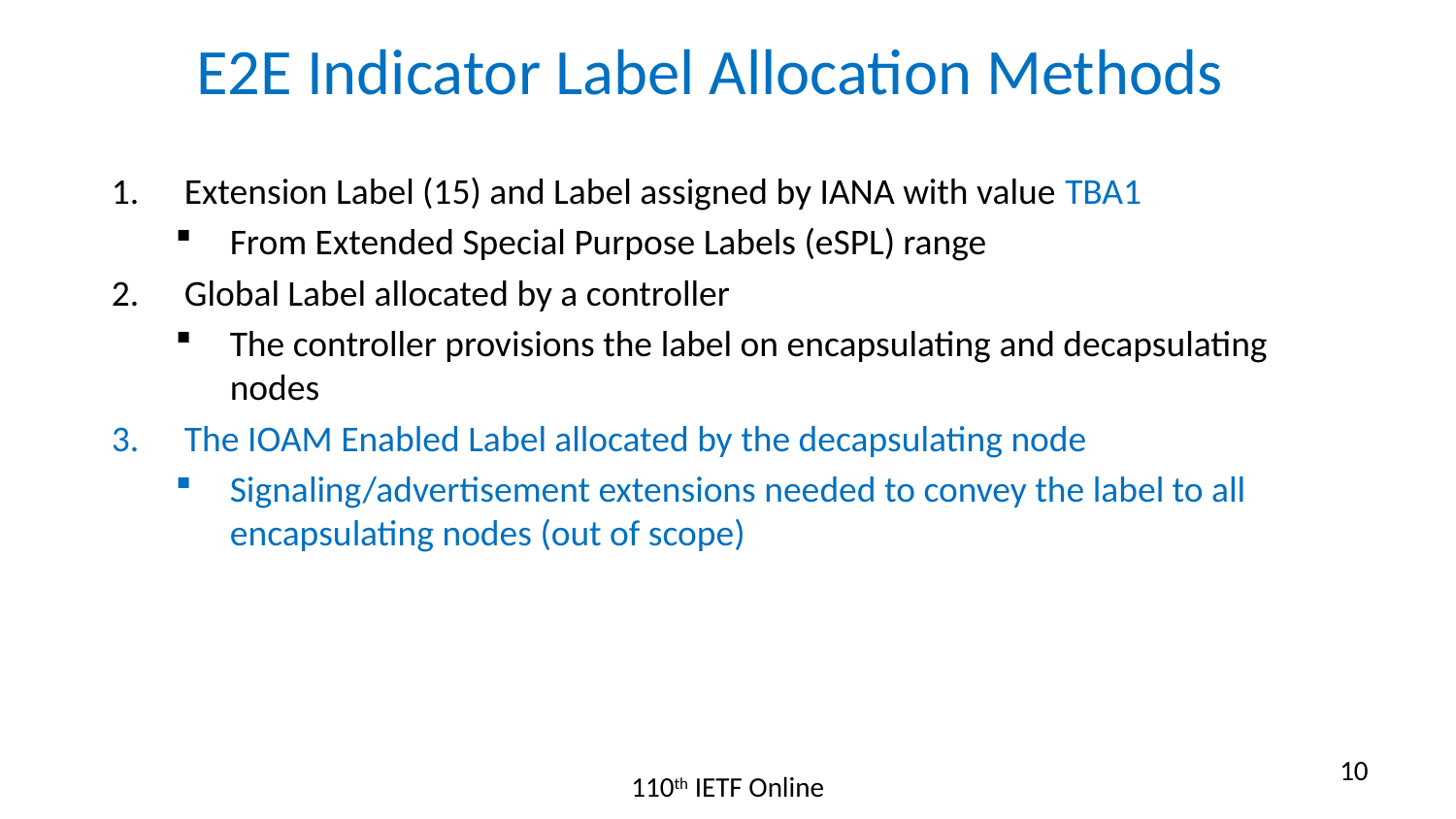

# E2E Indicator Label Allocation Methods
Extension Label (15) and Label assigned by IANA with value TBA1
From Extended Special Purpose Labels (eSPL) range
Global Label allocated by a controller
The controller provisions the label on encapsulating and decapsulating nodes
The IOAM Enabled Label allocated by the decapsulating node
Signaling/advertisement extensions needed to convey the label to all encapsulating nodes (out of scope)
10
110th IETF Online